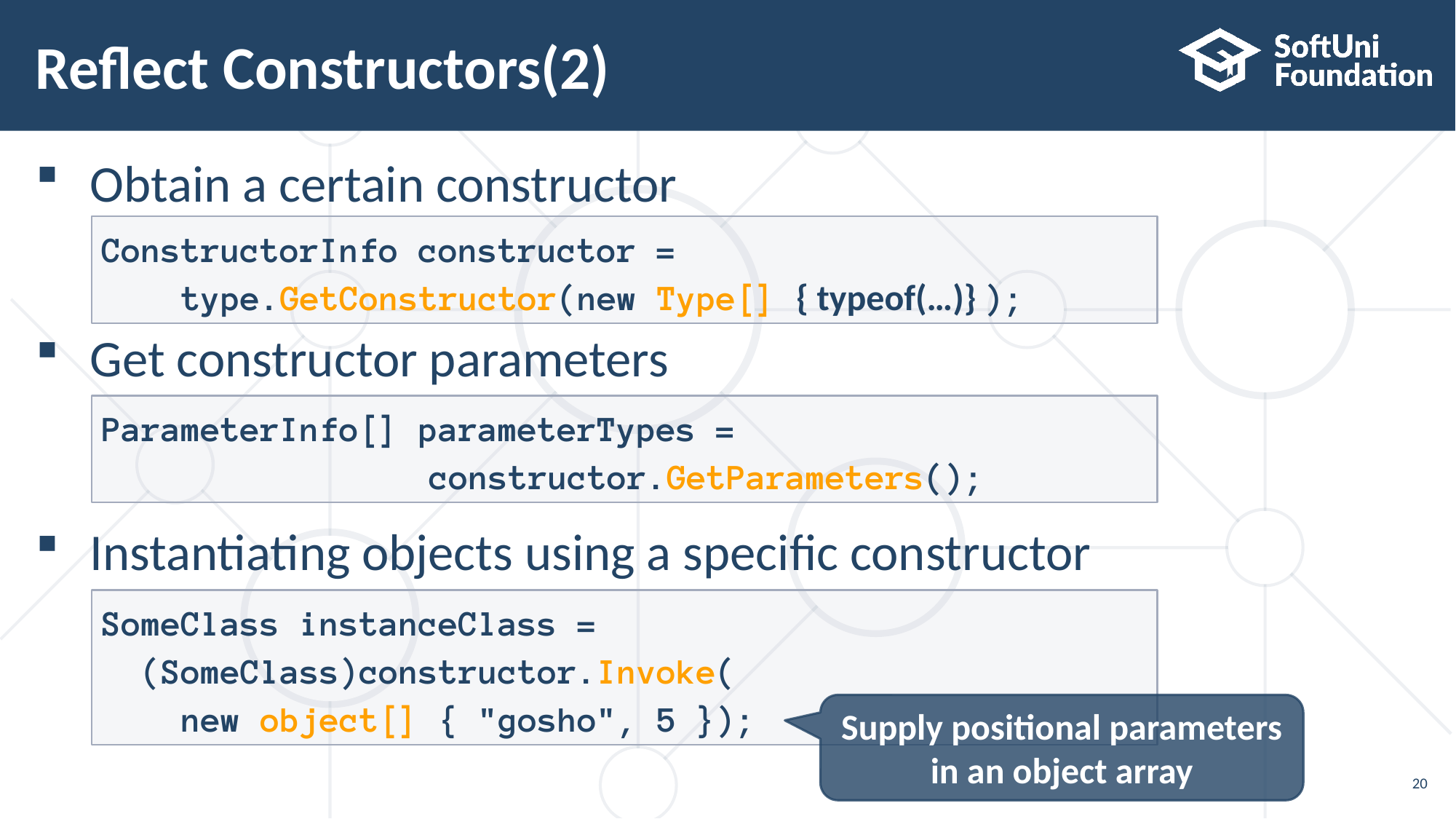

# Reflect Constructors(2)
Obtain a certain constructor

Get constructor parameters

Instantiating objects using a specific constructor

ConstructorInfo constructor =
    type.GetConstructor(new Type[] { typeof(…)} );
ParameterInfo[] parameterTypes =
			constructor.GetParameters();
SomeClass instanceClass =
  (SomeClass)constructor.Invoke(
    new object[] { "gosho", 5 });
Supply positional parameters in an object array
20